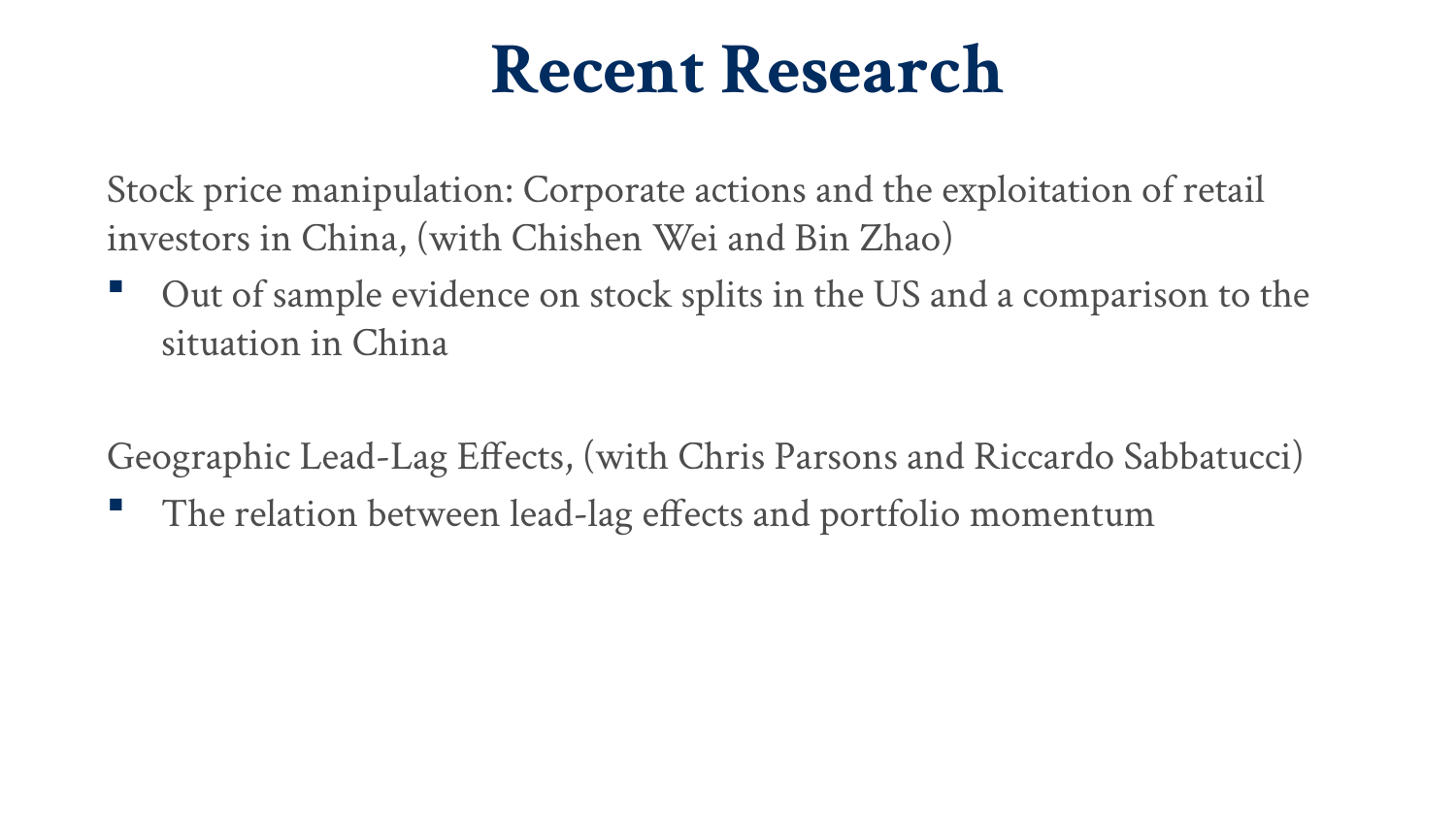

# Recent Research
Stock price manipulation: Corporate actions and the exploitation of retail investors in China, (with Chishen Wei and Bin Zhao)
Out of sample evidence on stock splits in the US and a comparison to the situation in China

Geographic Lead-Lag Effects, (with Chris Parsons and Riccardo Sabbatucci)
The relation between lead-lag effects and portfolio momentum